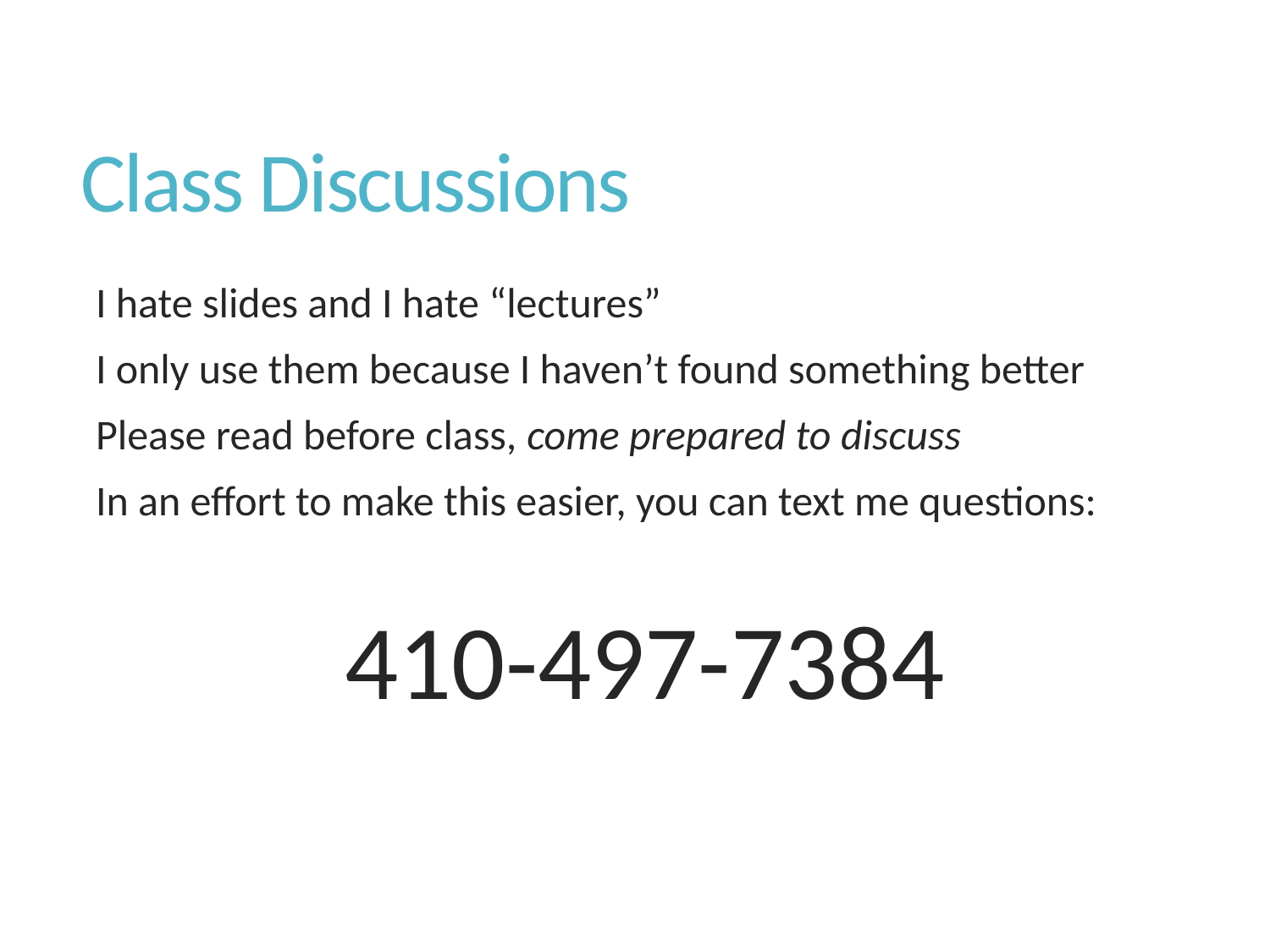

# Class Discussions
I hate slides and I hate “lectures”
I only use them because I haven’t found something better
Please read before class, come prepared to discuss
In an effort to make this easier, you can text me questions:

410-497-7384